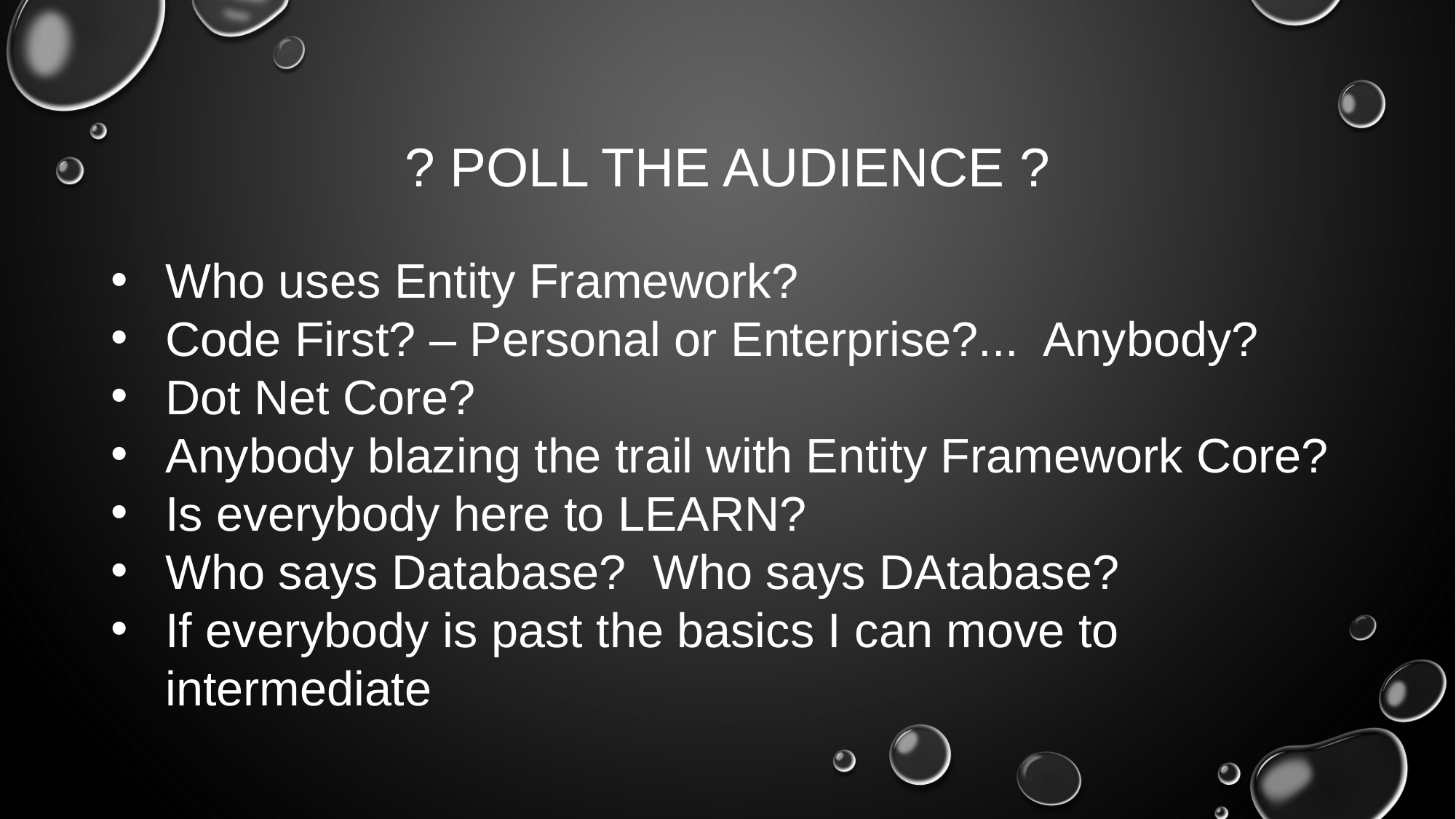

# ? Poll the audience ?
Who uses Entity Framework?
Code First? – Personal or Enterprise?...  Anybody?
Dot Net Core?
Anybody blazing the trail with Entity Framework Core?
Is everybody here to LEARN?
Who says Database?  Who says DAtabase?
If everybody is past the basics I can move to intermediate